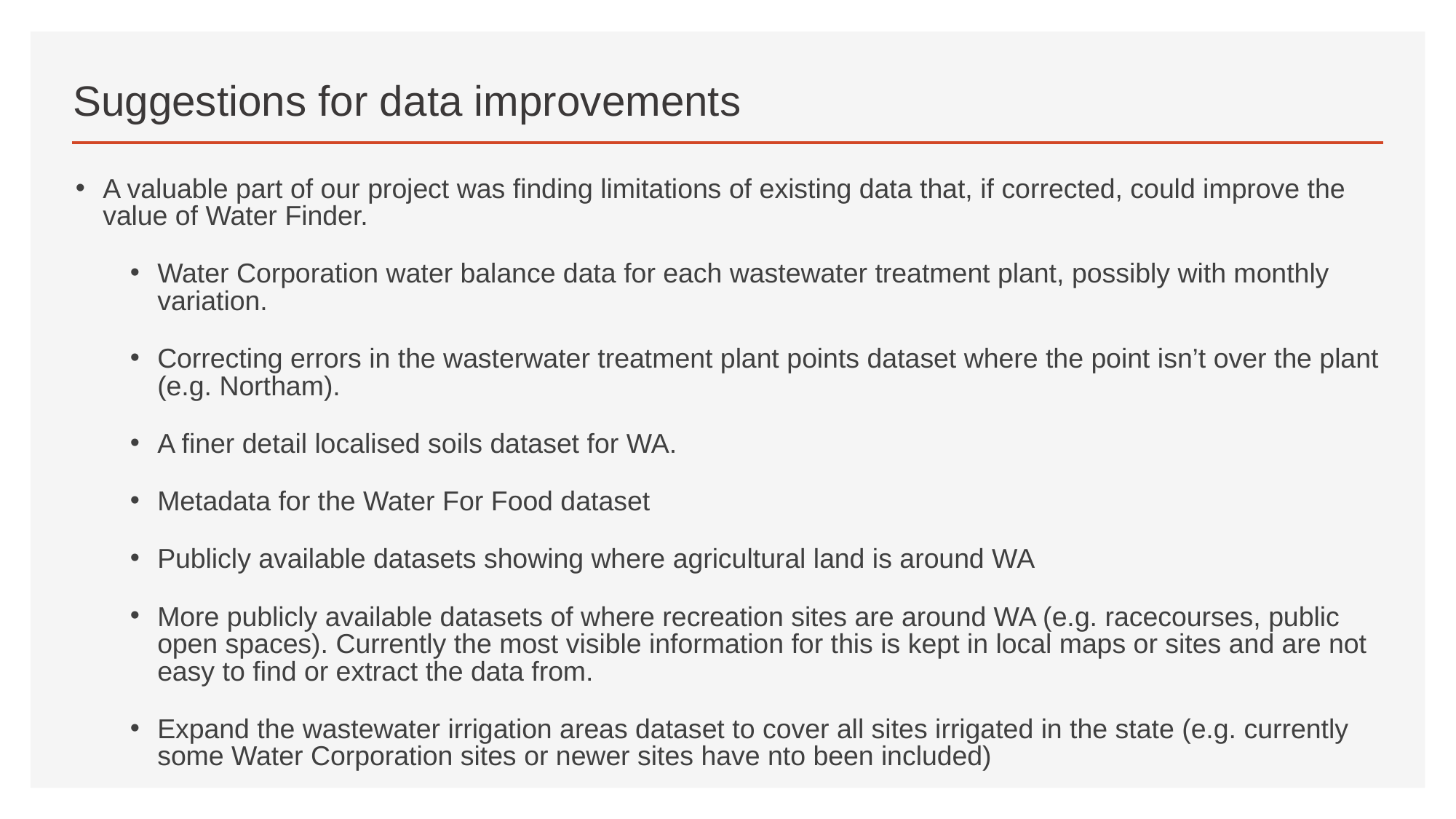

# Suggestions for data improvements
A valuable part of our project was finding limitations of existing data that, if corrected, could improve the value of Water Finder.
Water Corporation water balance data for each wastewater treatment plant, possibly with monthly variation.
Correcting errors in the wasterwater treatment plant points dataset where the point isn’t over the plant (e.g. Northam).
A finer detail localised soils dataset for WA.
Metadata for the Water For Food dataset
Publicly available datasets showing where agricultural land is around WA
More publicly available datasets of where recreation sites are around WA (e.g. racecourses, public open spaces). Currently the most visible information for this is kept in local maps or sites and are not easy to find or extract the data from.
Expand the wastewater irrigation areas dataset to cover all sites irrigated in the state (e.g. currently some Water Corporation sites or newer sites have nto been included)